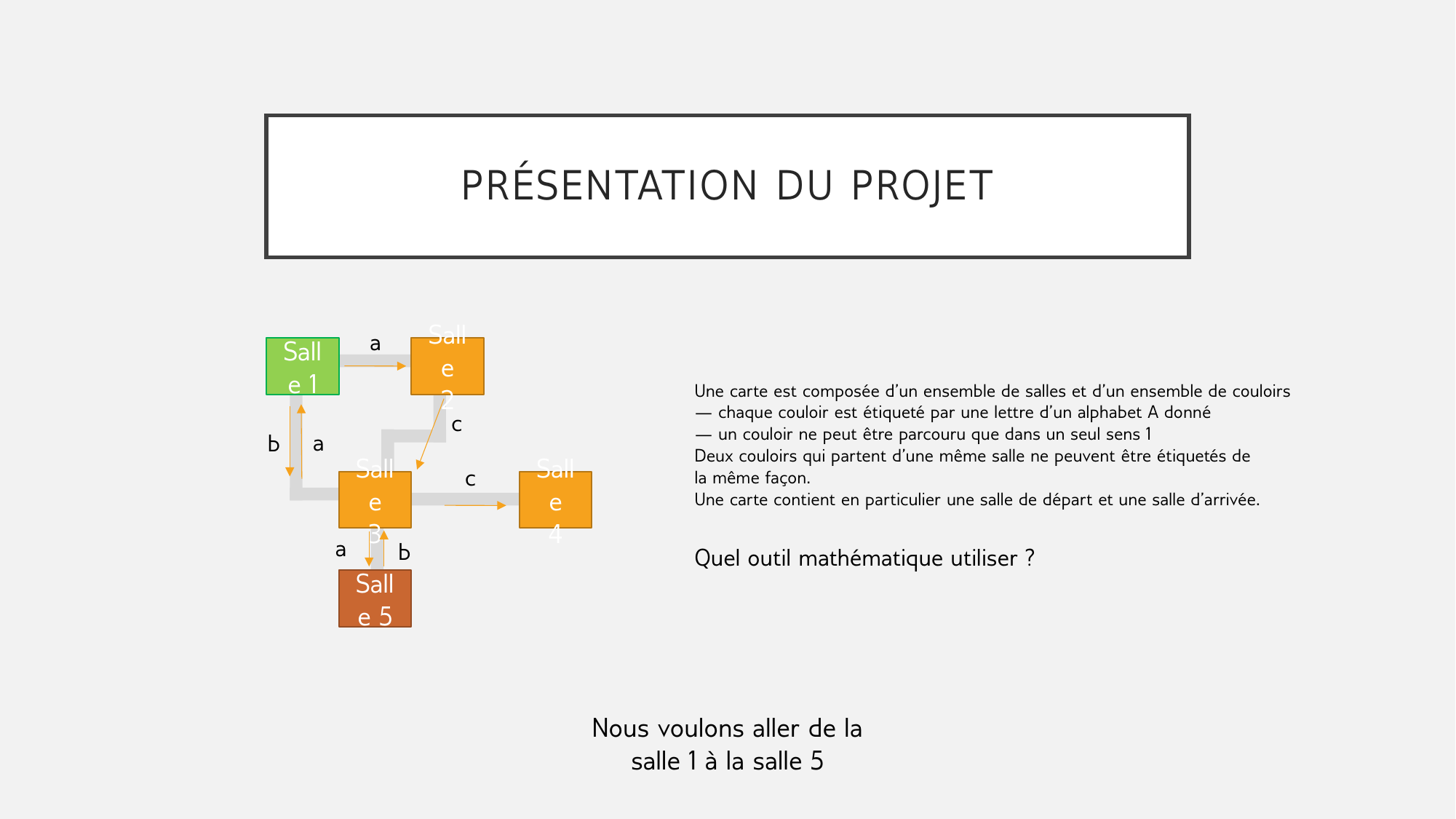

# Présentation du projet
a

Salle
2
Salle 1

Salle
4
Salle
3

Salle 5

Une carte est composée d’un ensemble de salles et d’un ensemble de couloirs
— chaque couloir est étiqueté par une lettre d’un alphabet A donné
— un couloir ne peut être parcouru que dans un seul sens 1
Deux couloirs qui partent d’une même salle ne peuvent être étiquetés de
la même façon.
Une carte contient en particulier une salle de départ et une salle d’arrivée.

Quel outil mathématique utiliser ?
c
a
b
c
a
b
Nous voulons aller de la salle 1 à la salle 5